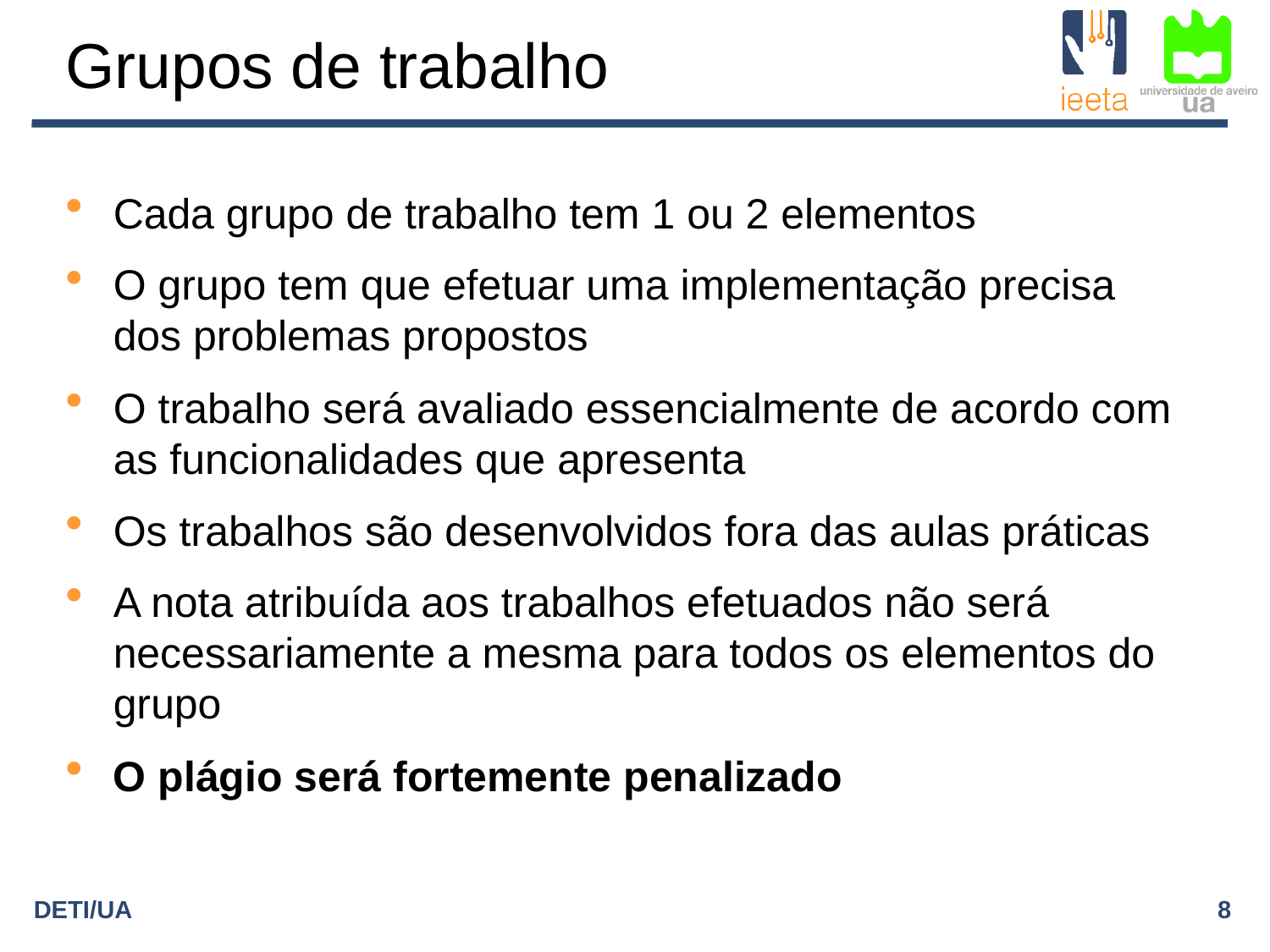

# Grupos de trabalho
Cada grupo de trabalho tem 1 ou 2 elementos
O grupo tem que efetuar uma implementação precisa dos problemas propostos
O trabalho será avaliado essencialmente de acordo com as funcionalidades que apresenta
Os trabalhos são desenvolvidos fora das aulas práticas
A nota atribuída aos trabalhos efetuados não será necessariamente a mesma para todos os elementos do grupo
O plágio será fortemente penalizado